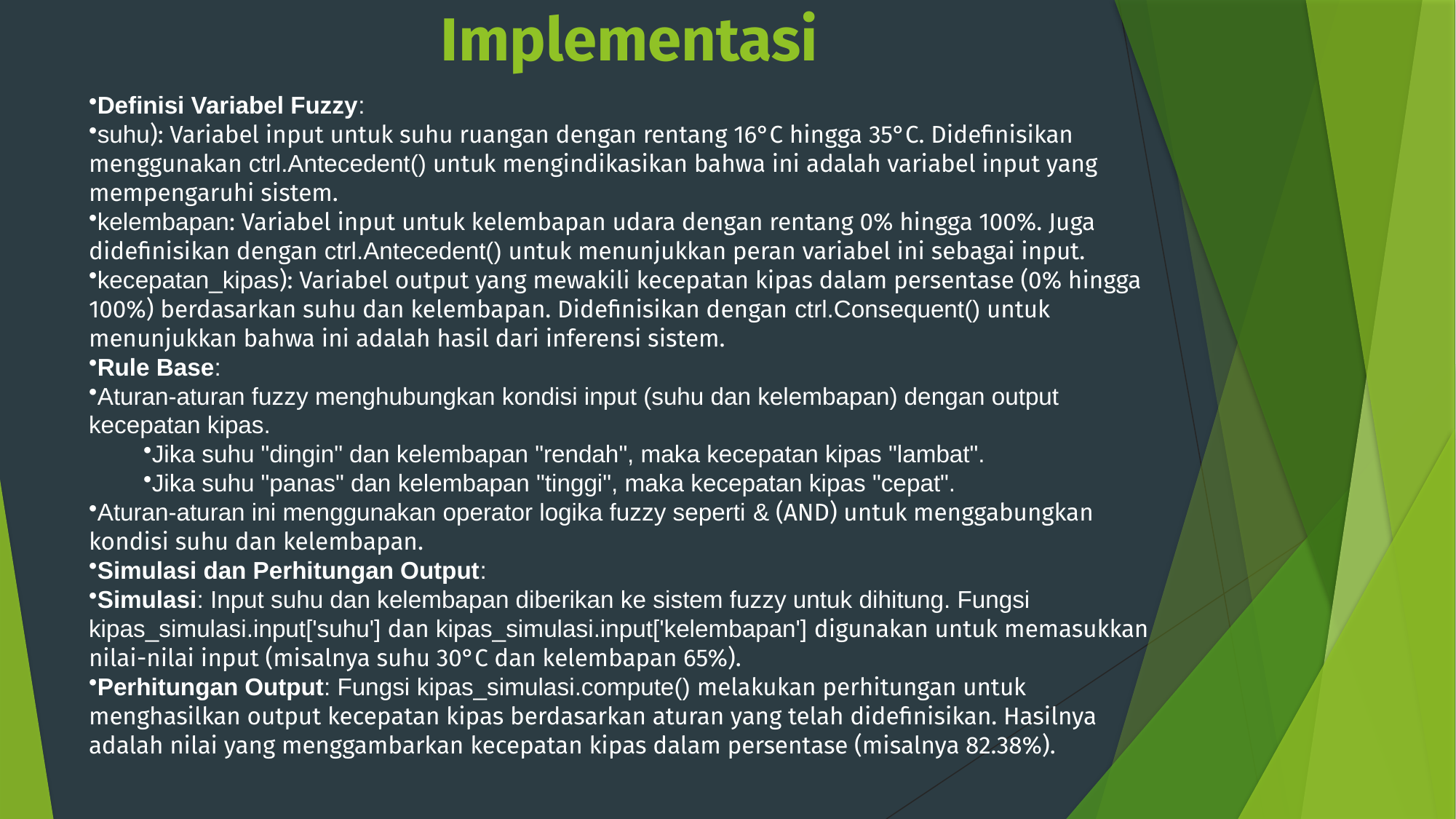

# Implementasi
Definisi Variabel Fuzzy:
suhu): Variabel input untuk suhu ruangan dengan rentang 16°C hingga 35°C. Didefinisikan menggunakan ctrl.Antecedent() untuk mengindikasikan bahwa ini adalah variabel input yang mempengaruhi sistem.
kelembapan: Variabel input untuk kelembapan udara dengan rentang 0% hingga 100%. Juga didefinisikan dengan ctrl.Antecedent() untuk menunjukkan peran variabel ini sebagai input.
kecepatan_kipas): Variabel output yang mewakili kecepatan kipas dalam persentase (0% hingga 100%) berdasarkan suhu dan kelembapan. Didefinisikan dengan ctrl.Consequent() untuk menunjukkan bahwa ini adalah hasil dari inferensi sistem.
Rule Base:
Aturan-aturan fuzzy menghubungkan kondisi input (suhu dan kelembapan) dengan output kecepatan kipas.
Jika suhu "dingin" dan kelembapan "rendah", maka kecepatan kipas "lambat".
Jika suhu "panas" dan kelembapan "tinggi", maka kecepatan kipas "cepat".
Aturan-aturan ini menggunakan operator logika fuzzy seperti & (AND) untuk menggabungkan kondisi suhu dan kelembapan.
Simulasi dan Perhitungan Output:
Simulasi: Input suhu dan kelembapan diberikan ke sistem fuzzy untuk dihitung. Fungsi kipas_simulasi.input['suhu'] dan kipas_simulasi.input['kelembapan'] digunakan untuk memasukkan nilai-nilai input (misalnya suhu 30°C dan kelembapan 65%).
Perhitungan Output: Fungsi kipas_simulasi.compute() melakukan perhitungan untuk menghasilkan output kecepatan kipas berdasarkan aturan yang telah didefinisikan. Hasilnya adalah nilai yang menggambarkan kecepatan kipas dalam persentase (misalnya 82.38%).